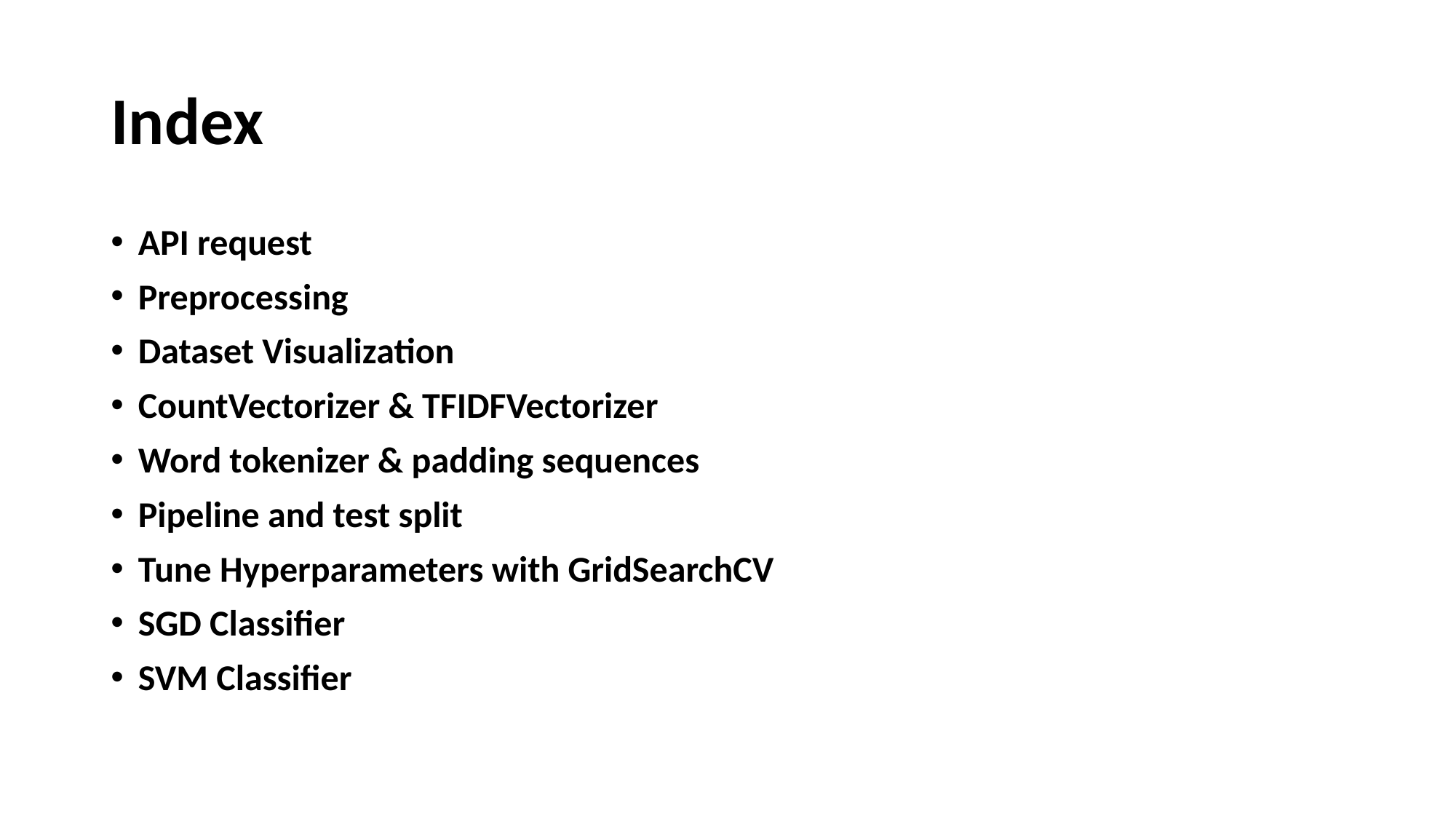

# Index
API request
Preprocessing
Dataset Visualization
CountVectorizer & TFIDFVectorizer
Word tokenizer & padding sequences
Pipeline and test split
Tune Hyperparameters with GridSearchCV
SGD Classifier
SVM Classifier